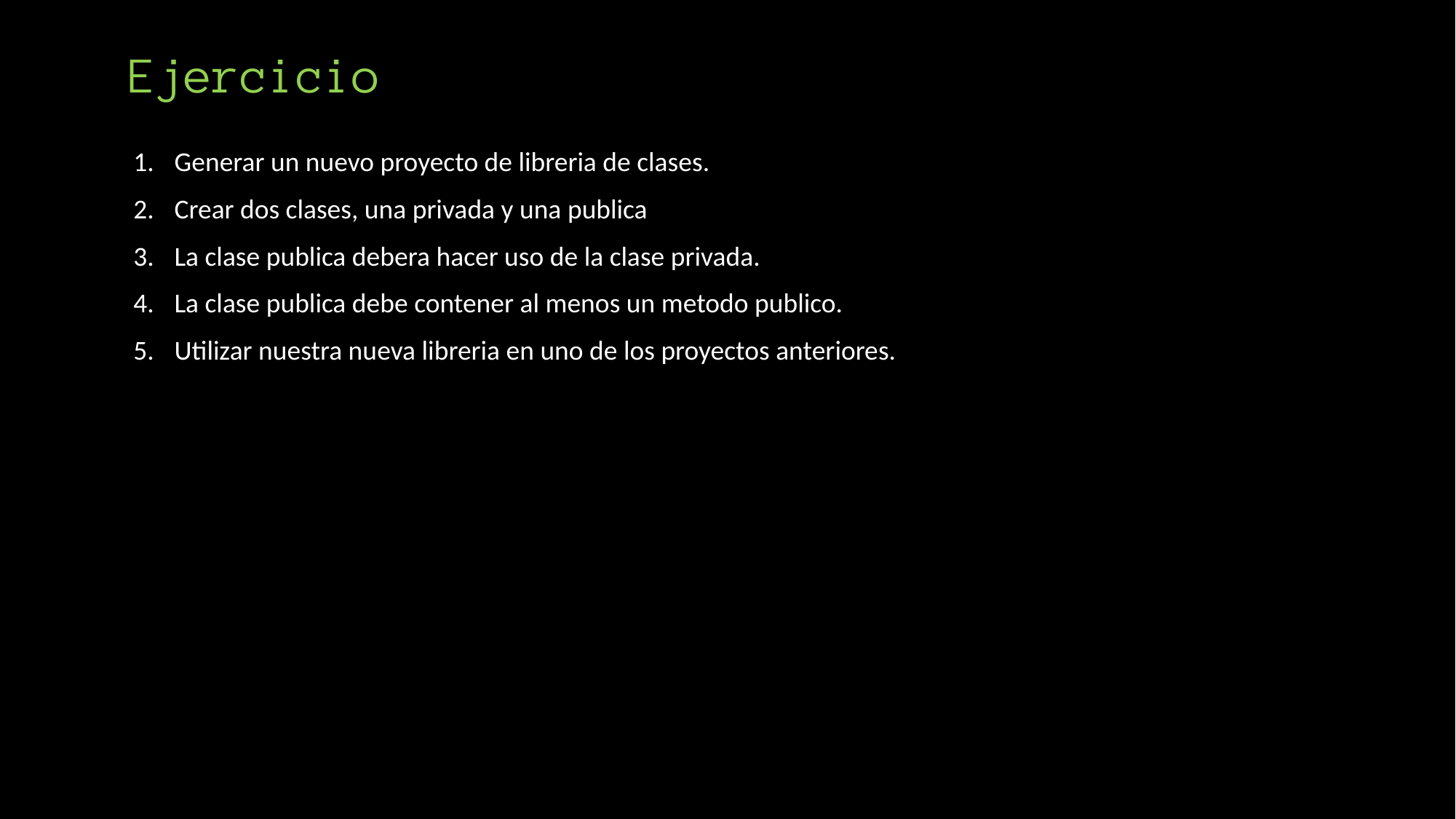

Ejercicio
Generar un nuevo proyecto de libreria de clases.
Crear dos clases, una privada y una publica
La clase publica debera hacer uso de la clase privada.
La clase publica debe contener al menos un metodo publico.
Utilizar nuestra nueva libreria en uno de los proyectos anteriores.